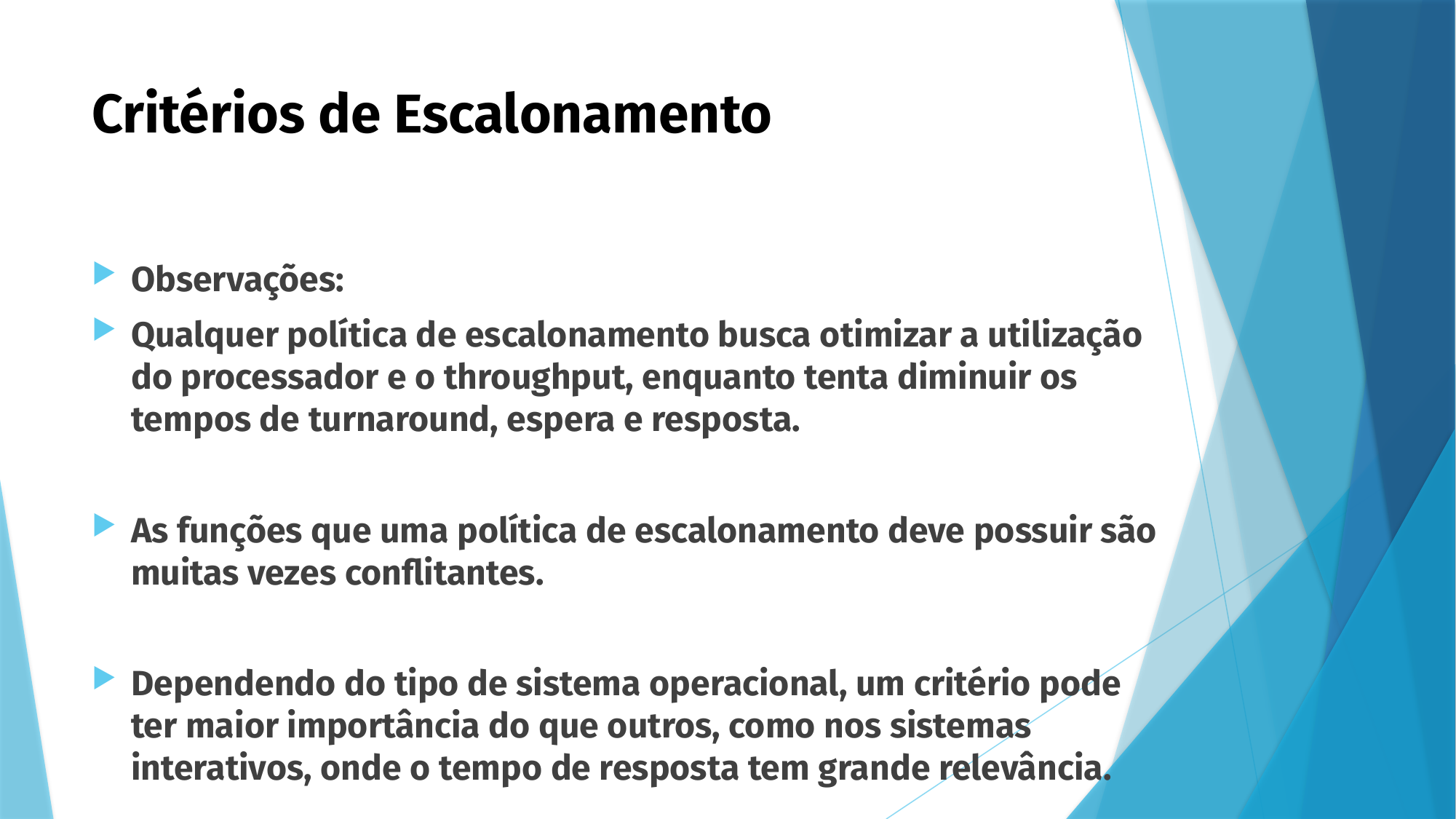

# Critérios de Escalonamento
Observações:
Qualquer política de escalonamento busca otimizar a utilização do processador e o throughput, enquanto tenta diminuir os tempos de turnaround, espera e resposta.

As funções que uma política de escalonamento deve possuir são muitas vezes conflitantes.

Dependendo do tipo de sistema operacional, um critério pode ter maior importância do que outros, como nos sistemas interativos, onde o tempo de resposta tem grande relevância.